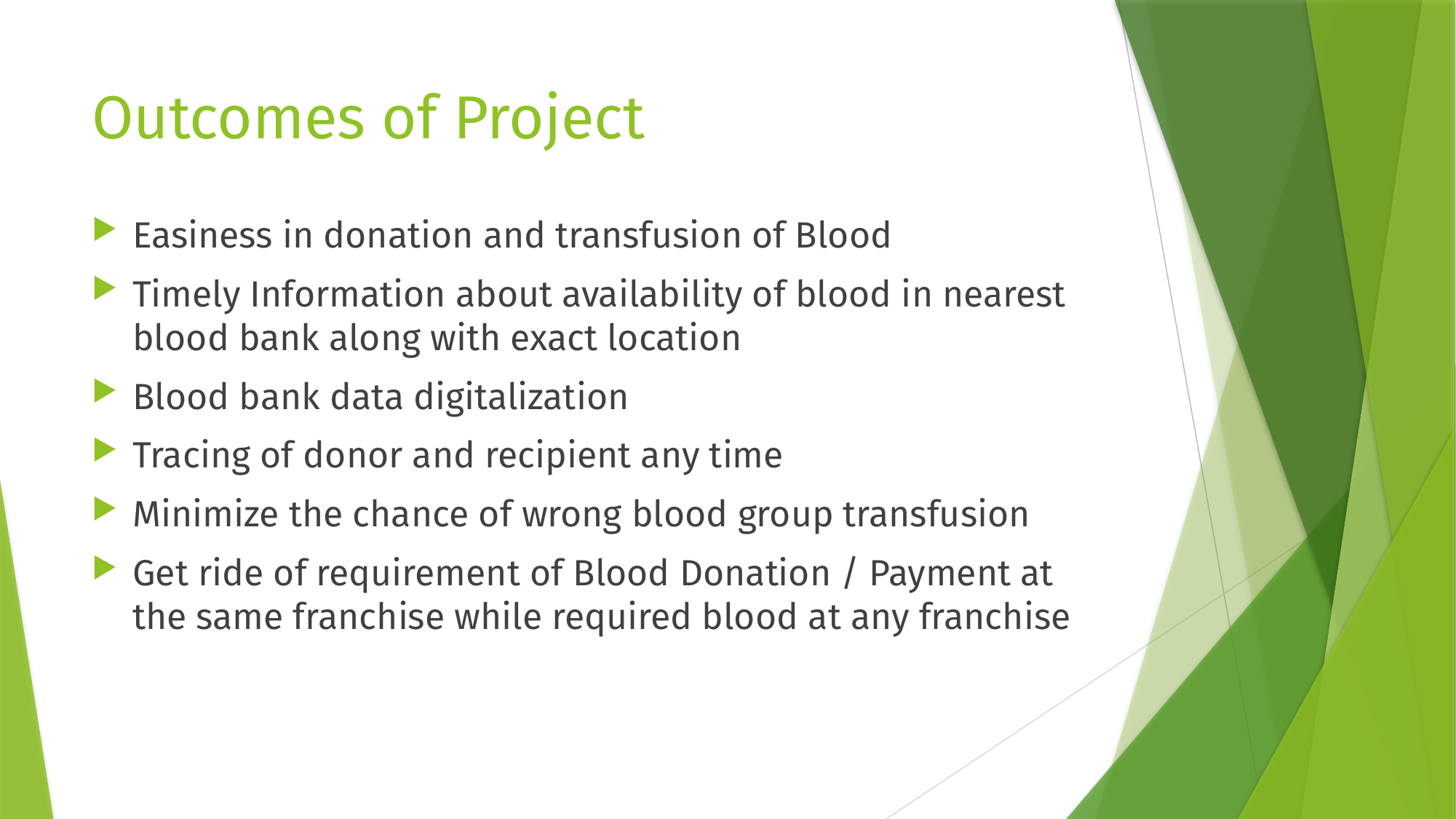

# Outcomes of Project
Easiness in donation and transfusion of Blood
Timely Information about availability of blood in nearest blood bank along with exact location
Blood bank data digitalization
Tracing of donor and recipient any time
Minimize the chance of wrong blood group transfusion
Get ride of requirement of Blood Donation / Payment at the same franchise while required blood at any franchise